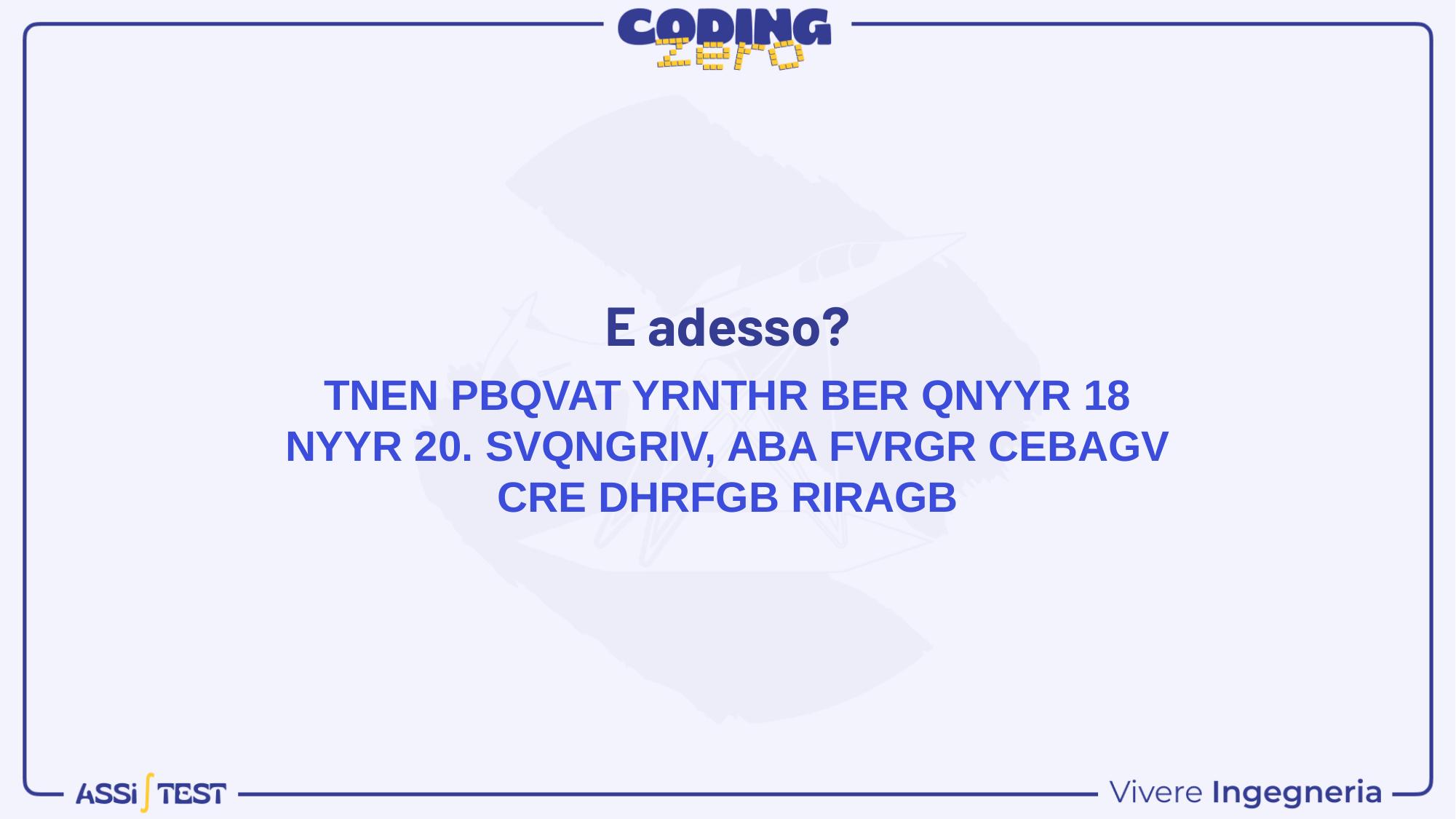

# E adesso?
TNEN PBQVAT YRNTHR BER QNYYR 18 NYYR 20. SVQNGRIV, ABA FVRGR CEBAGV CRE DHRFGB RIRAGB